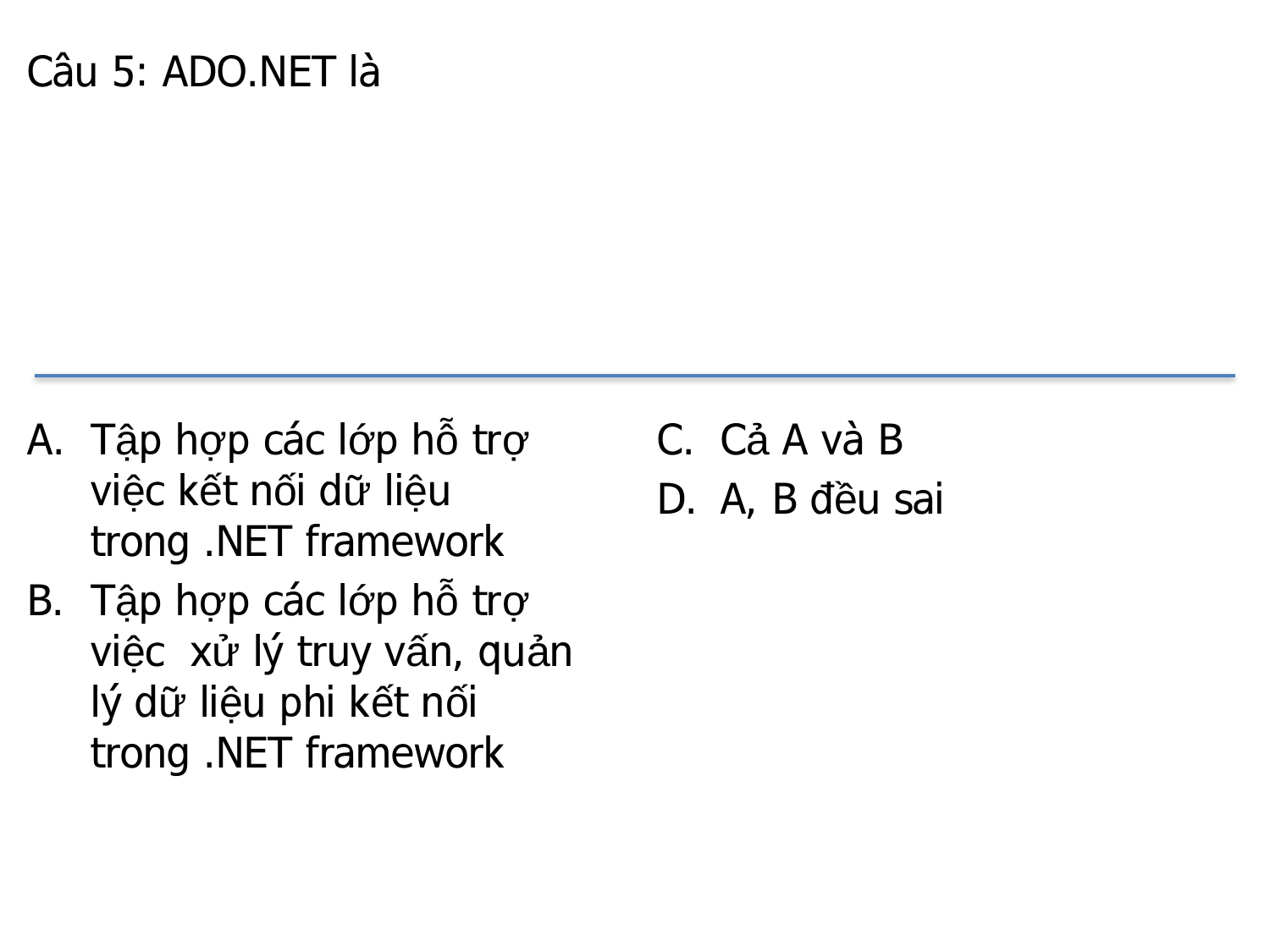

# Câu 5: ADO.NET là
Tập hợp các lớp hỗ trợ việc kết nối dữ liệu trong .NET framework
Tập hợp các lớp hỗ trợ việc  xử lý truy vấn, quản lý dữ liệu phi kết nối trong .NET framework
Cả A và B
A, B đều sai